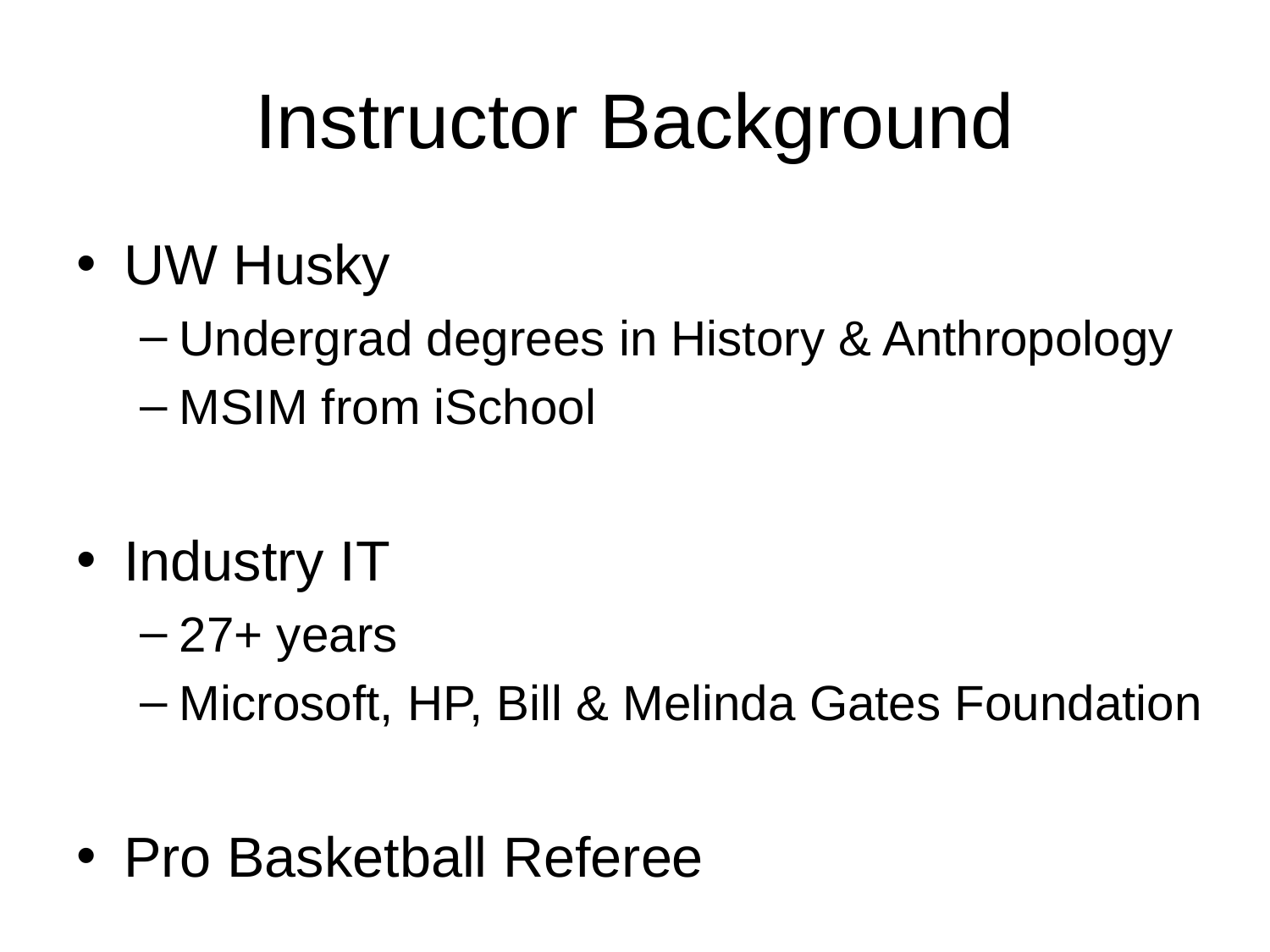

# Instructor Background
UW Husky
Undergrad degrees in History & Anthropology
MSIM from iSchool

Industry IT
27+ years
Microsoft, HP, Bill & Melinda Gates Foundation

Pro Basketball Referee